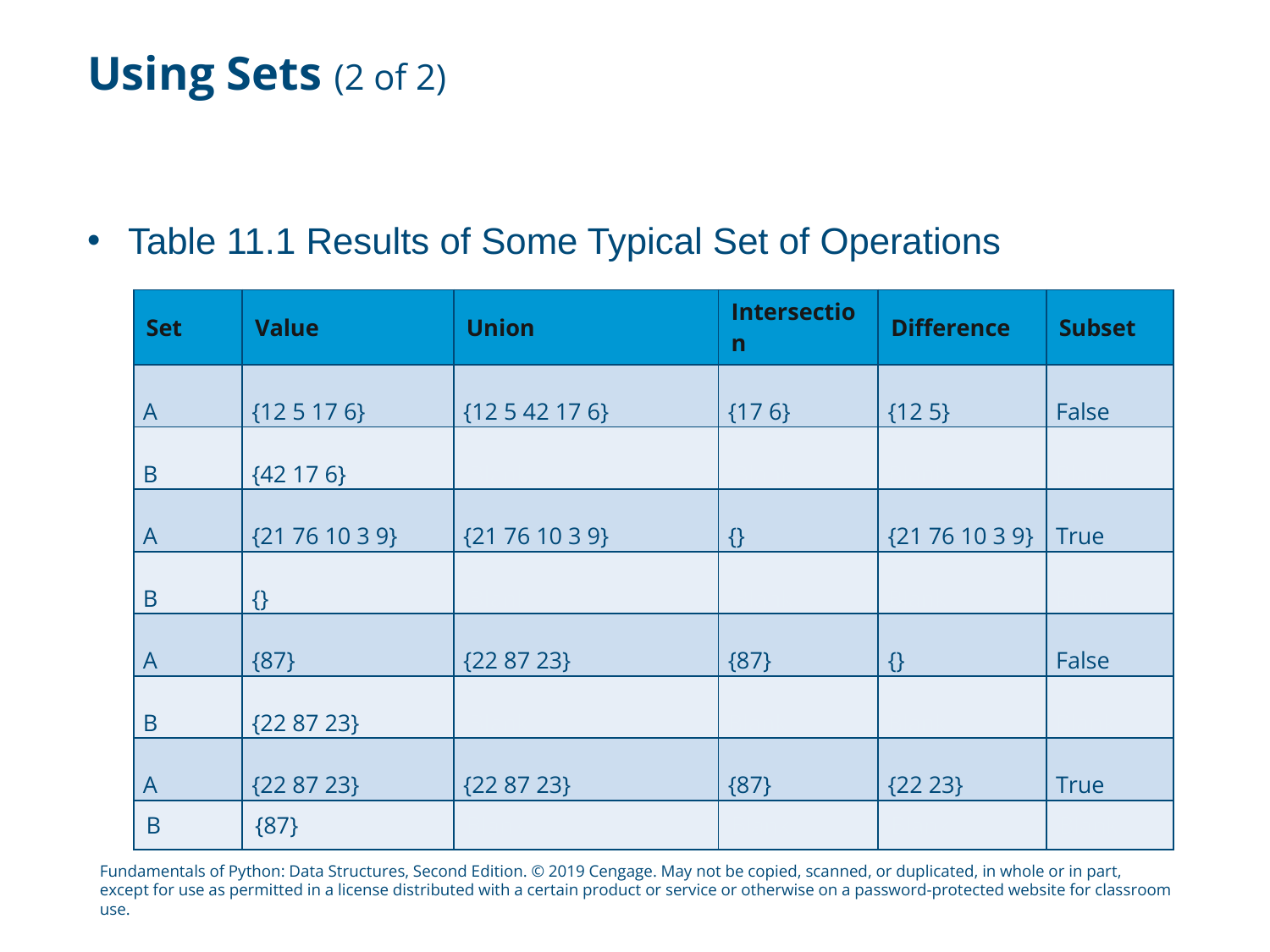

# Using Sets (2 of 2)
Table 11.1 Results of Some Typical Set of Operations
| Set | Value | Union | Intersection | Difference | Subset |
| --- | --- | --- | --- | --- | --- |
| A | {12 5 17 6} | {12 5 42 17 6} | {17 6} | {12 5} | False |
| B | {42 17 6} | Blank | Blank | Blank | Blank |
| A | {21 76 10 3 9} | {21 76 10 3 9} | {} | {21 76 10 3 9} | True |
| B | {} | Blank | Blank | Blank | Blank |
| A | {87} | {22 87 23} | {87} | {} | False |
| B | {22 87 23} | Blank | Blank | Blank | Blank |
| A | {22 87 23} | {22 87 23} | {87} | {22 23} | True |
| B | {87} | Blank | Blank | Blank | Blank |
Fundamentals of Python: Data Structures, Second Edition. © 2019 Cengage. May not be copied, scanned, or duplicated, in whole or in part, except for use as permitted in a license distributed with a certain product or service or otherwise on a password-protected website for classroom use.